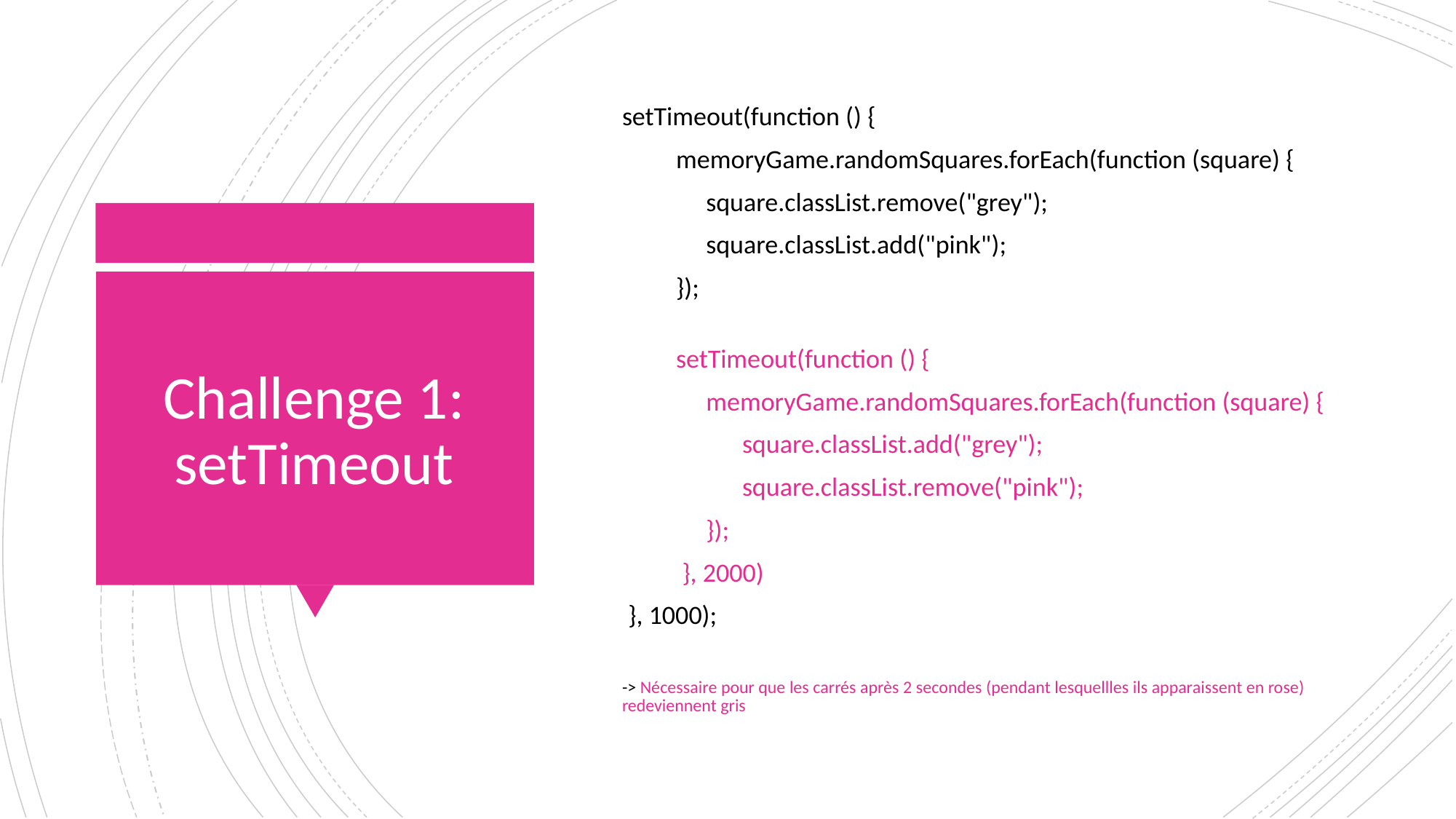

setTimeout(function () {
         memoryGame.randomSquares.forEach(function (square) {
              square.classList.remove("grey");
              square.classList.add("pink");
         });
         setTimeout(function () {
              memoryGame.randomSquares.forEach(function (square) {
                    square.classList.add("grey");
                    square.classList.remove("pink");
              });
          }, 2000)
 }, 1000);

-> Nécessaire pour que les carrés après 2 secondes (pendant lesquellles ils apparaissent en rose) redeviennent gris

# Challenge 1: setTimeout